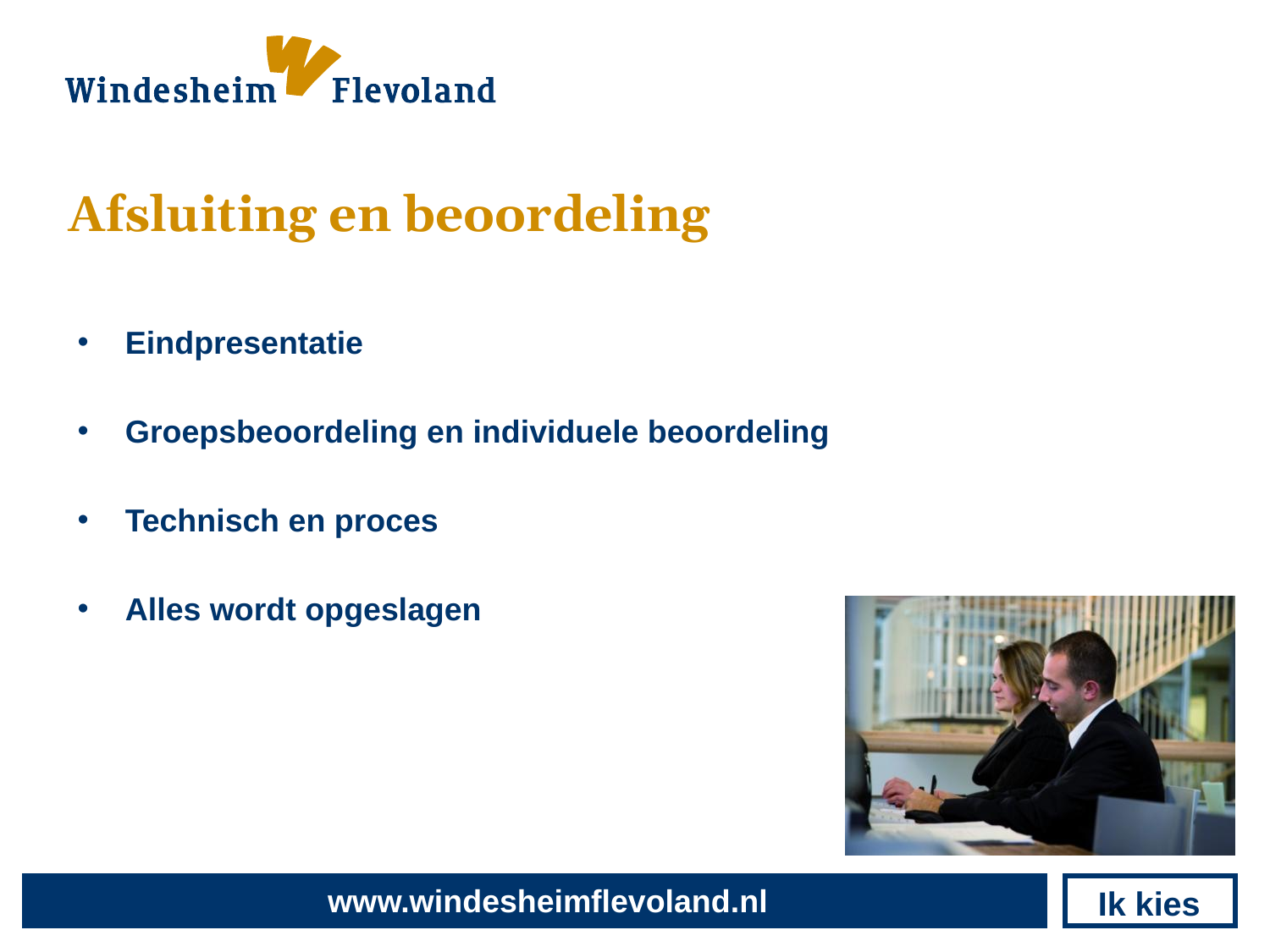

# Afsluiting en beoordeling
Eindpresentatie

Groepsbeoordeling en individuele beoordeling

Technisch en proces

Alles wordt opgeslagen